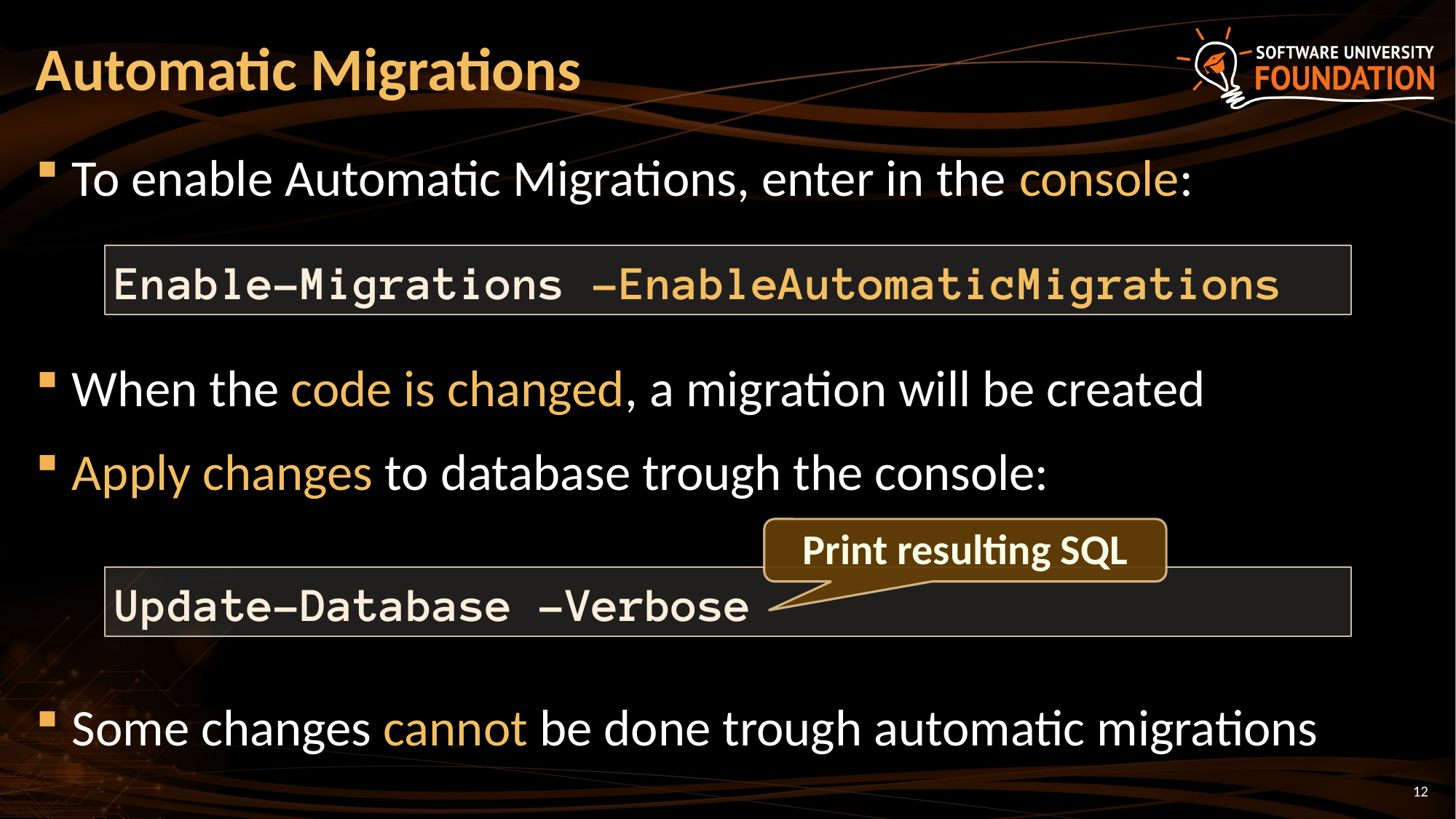

# Automatic Migrations
To enable Automatic Migrations, enter in the console:
When the code is changed, a migration will be created
Apply changes to database trough the console:
Some changes cannot be done trough automatic migrations
Enable-Migrations –EnableAutomaticMigrations
Print resulting SQL
Update-Database -Verbose
12